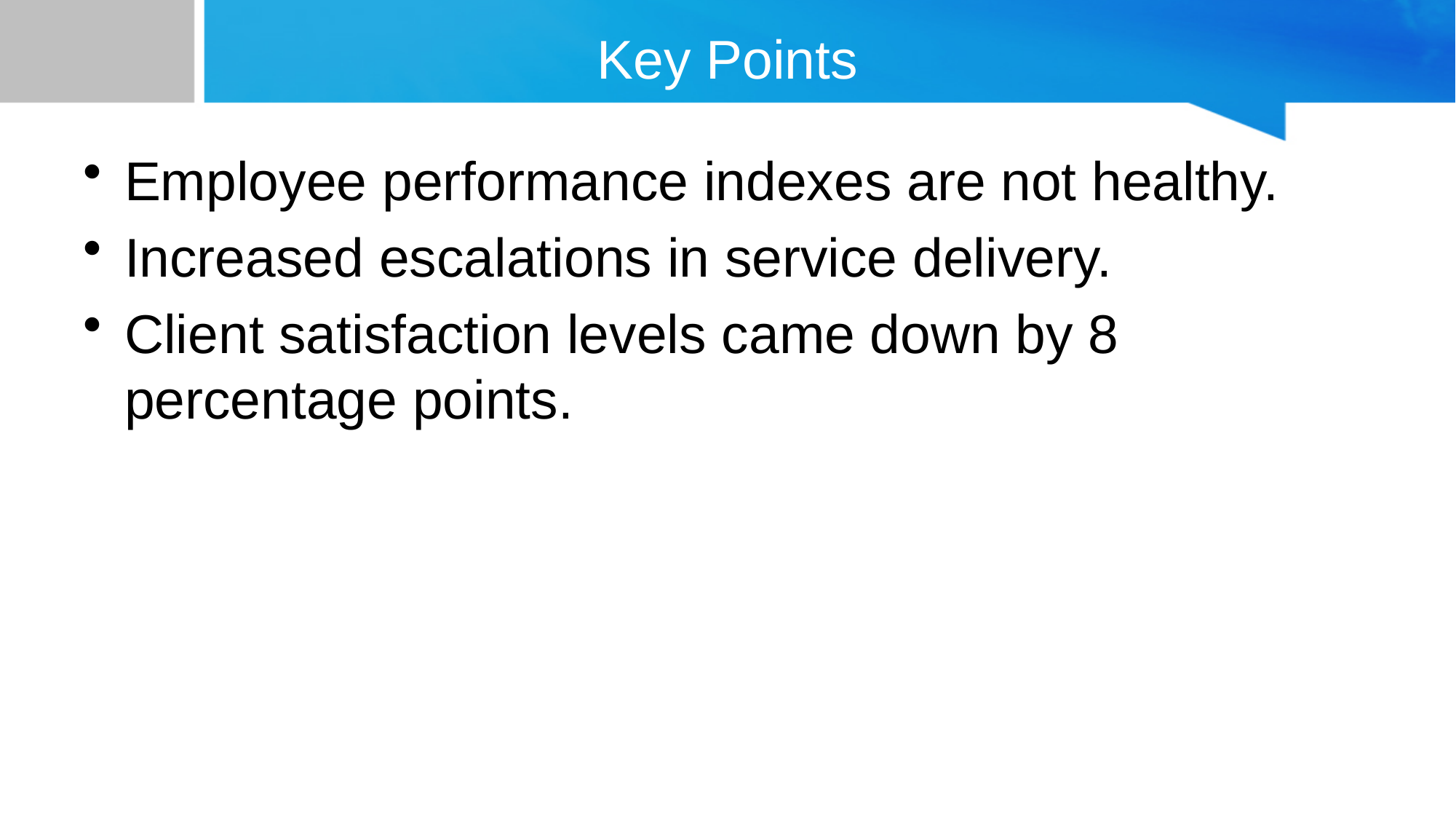

# Key Points
Employee performance indexes are not healthy.
Increased escalations in service delivery.
Client satisfaction levels came down by 8 percentage points.